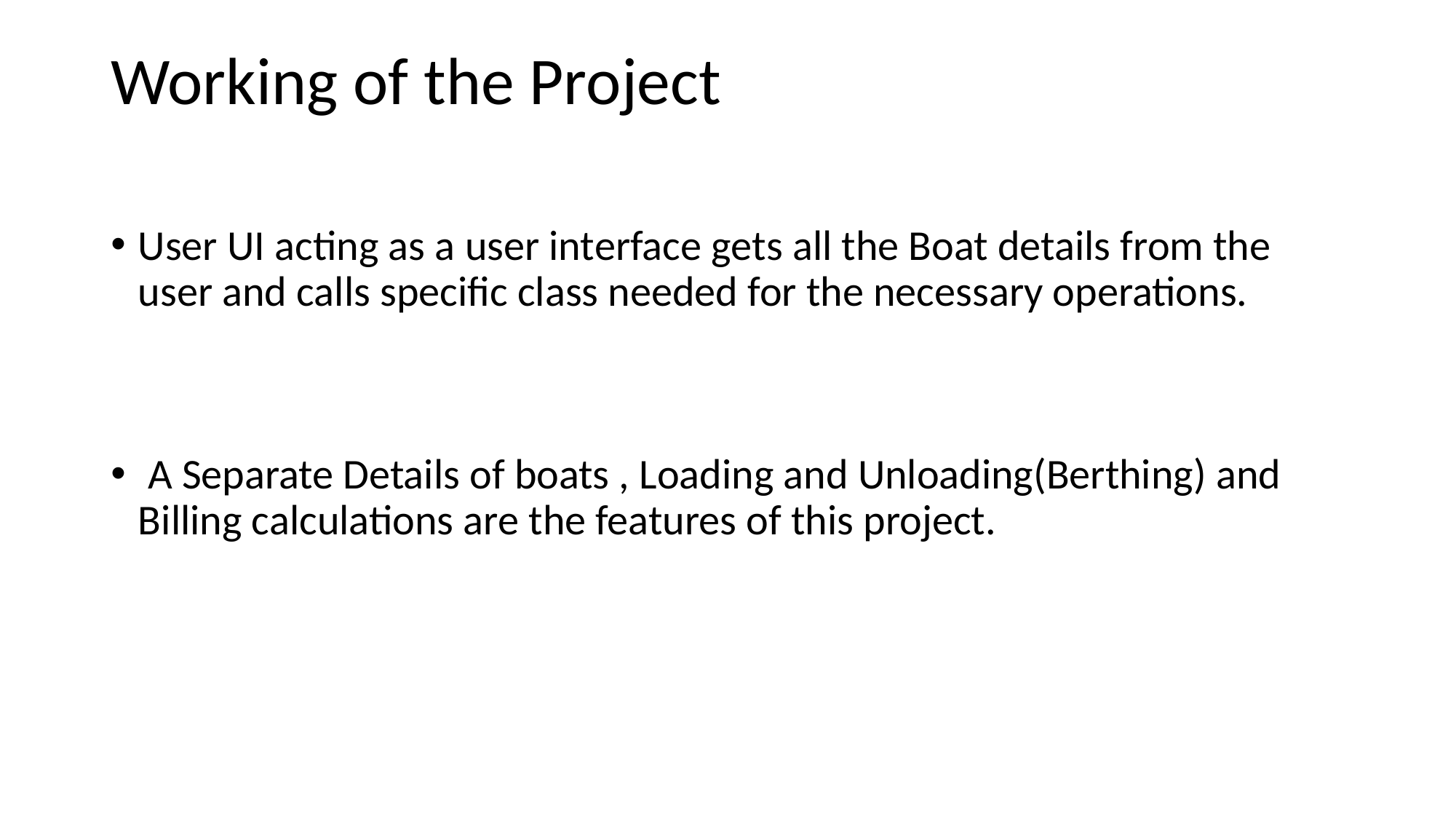

# Working of the Project
User UI acting as a user interface gets all the Boat details from the user and calls specific class needed for the necessary operations.

 A Separate Details of boats , Loading and Unloading(Berthing) and Billing calculations are the features of this project.